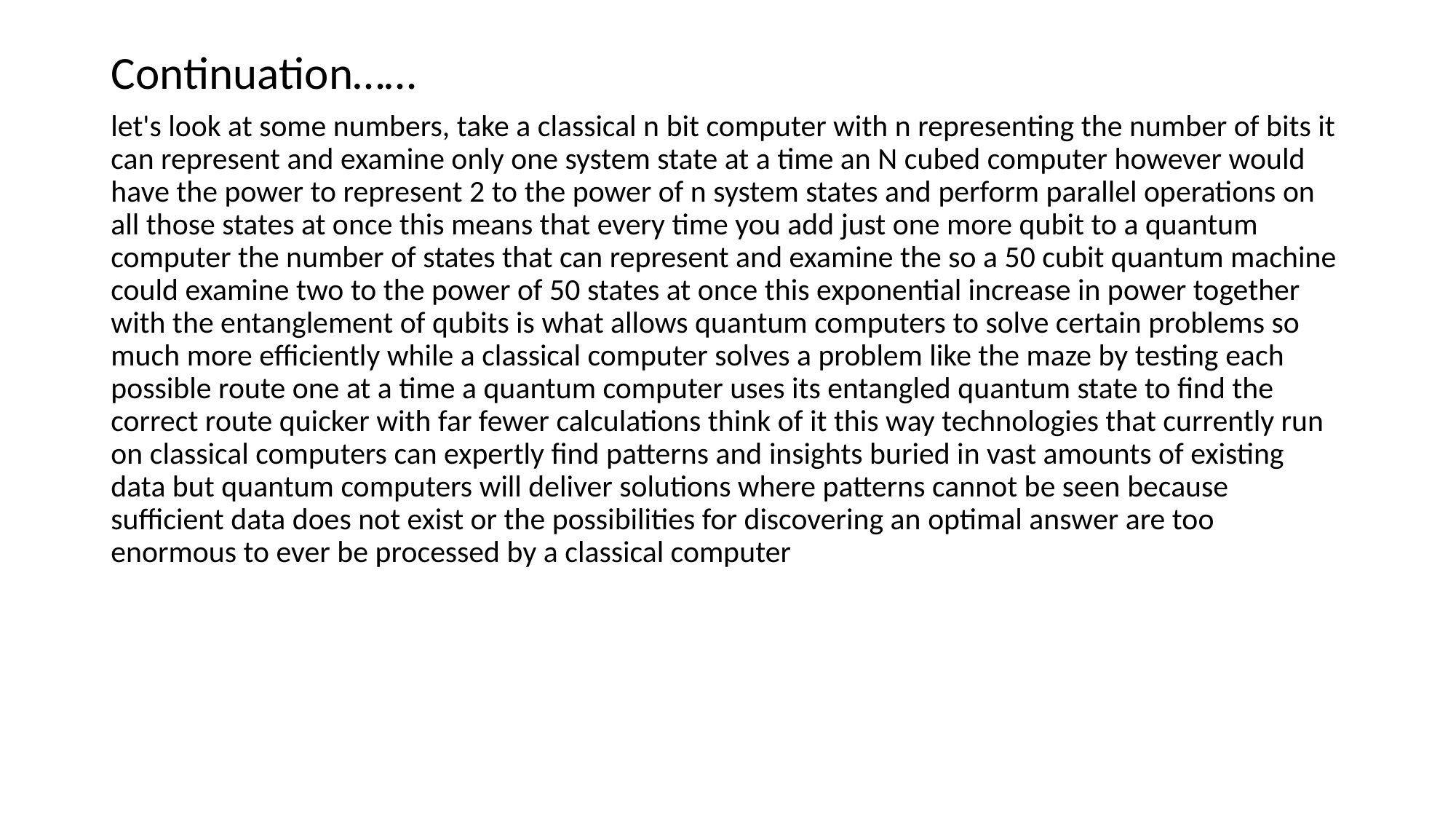

# Continuation……
let's look at some numbers, take a classical n bit computer with n representing the number of bits it can represent and examine only one system state at a time an N cubed computer however would have the power to represent 2 to the power of n system states and perform parallel operations on all those states at once this means that every time you add just one more qubit to a quantum computer the number of states that can represent and examine the so a 50 cubit quantum machine  could examine two to the power of 50 states at once this exponential increase in power together with the entanglement of qubits is what allows quantum computers to solve certain problems so much more efficiently while a classical computer solves a problem like the maze by testing each possible route one at a time a quantum computer uses its entangled quantum state to find the correct route quicker with far fewer calculations think of it this way technologies that currently run on classical computers can expertly find patterns and insights buried in vast amounts of existing data but quantum computers will deliver solutions where patterns cannot be seen because sufficient data does not exist or the possibilities for discovering an optimal answer are too enormous to ever be processed by a classical computer